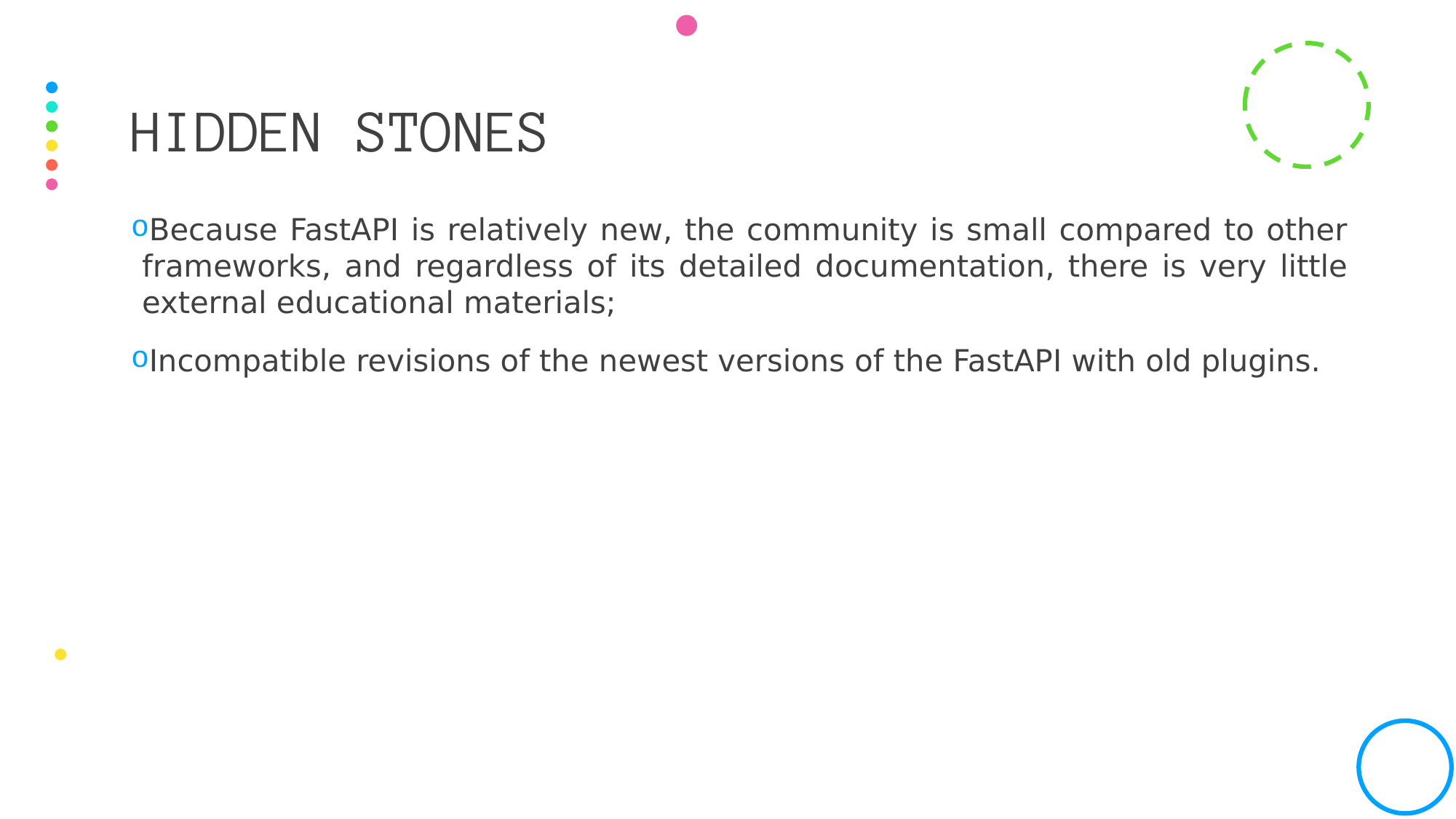

# HIDDEN STONES
Because FastAPI is relatively new, the community is small compared to other frameworks, and regardless of its detailed documentation, there is very little external educational materials;
Incompatible revisions of the newest versions of the FastAPI with old plugins.